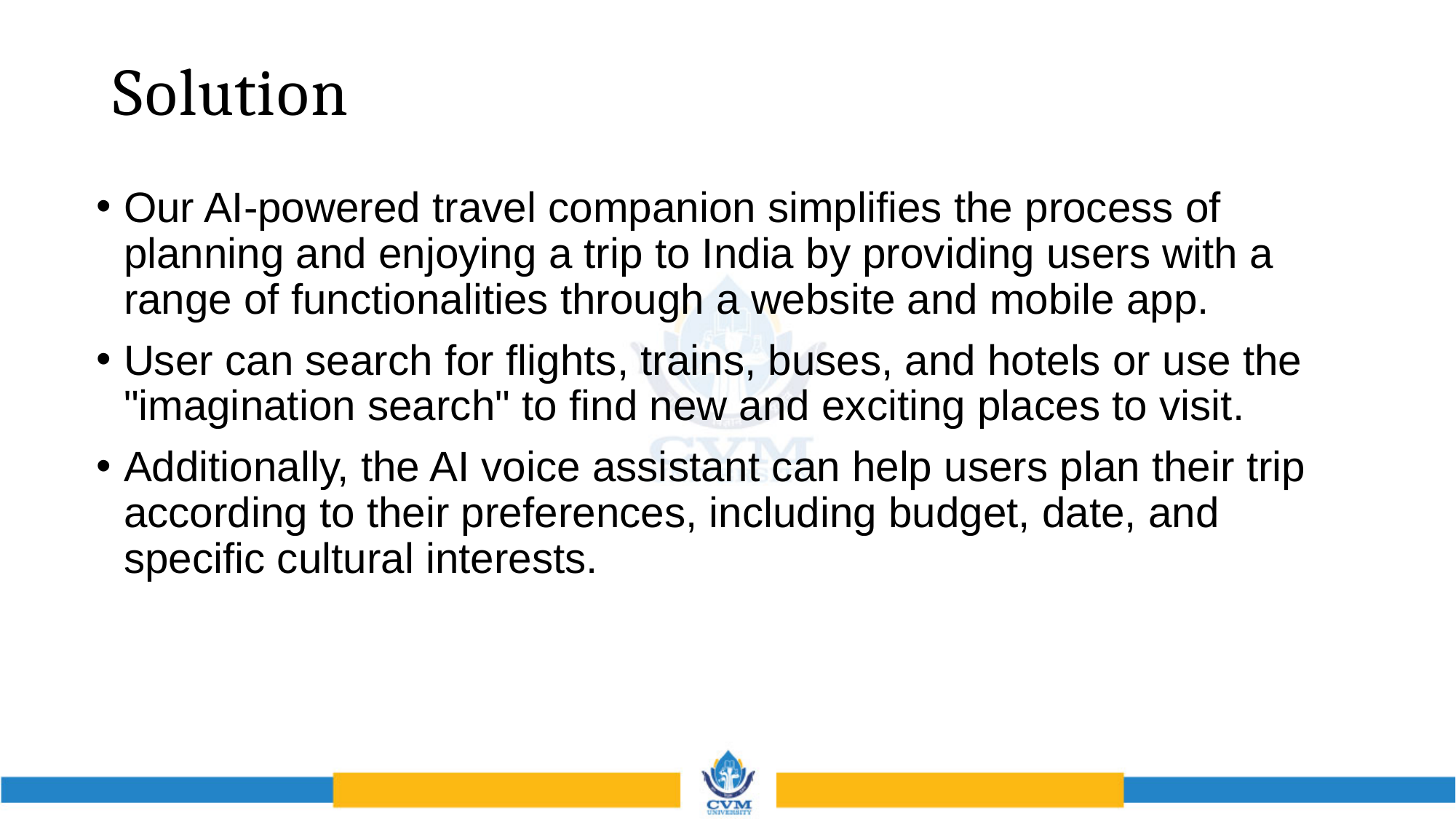

# Solution
Our AI-powered travel companion simplifies the process of planning and enjoying a trip to India by providing users with a range of functionalities through a website and mobile app.
User can search for flights, trains, buses, and hotels or use the "imagination search" to find new and exciting places to visit.
Additionally, the AI voice assistant can help users plan their trip according to their preferences, including budget, date, and specific cultural interests.